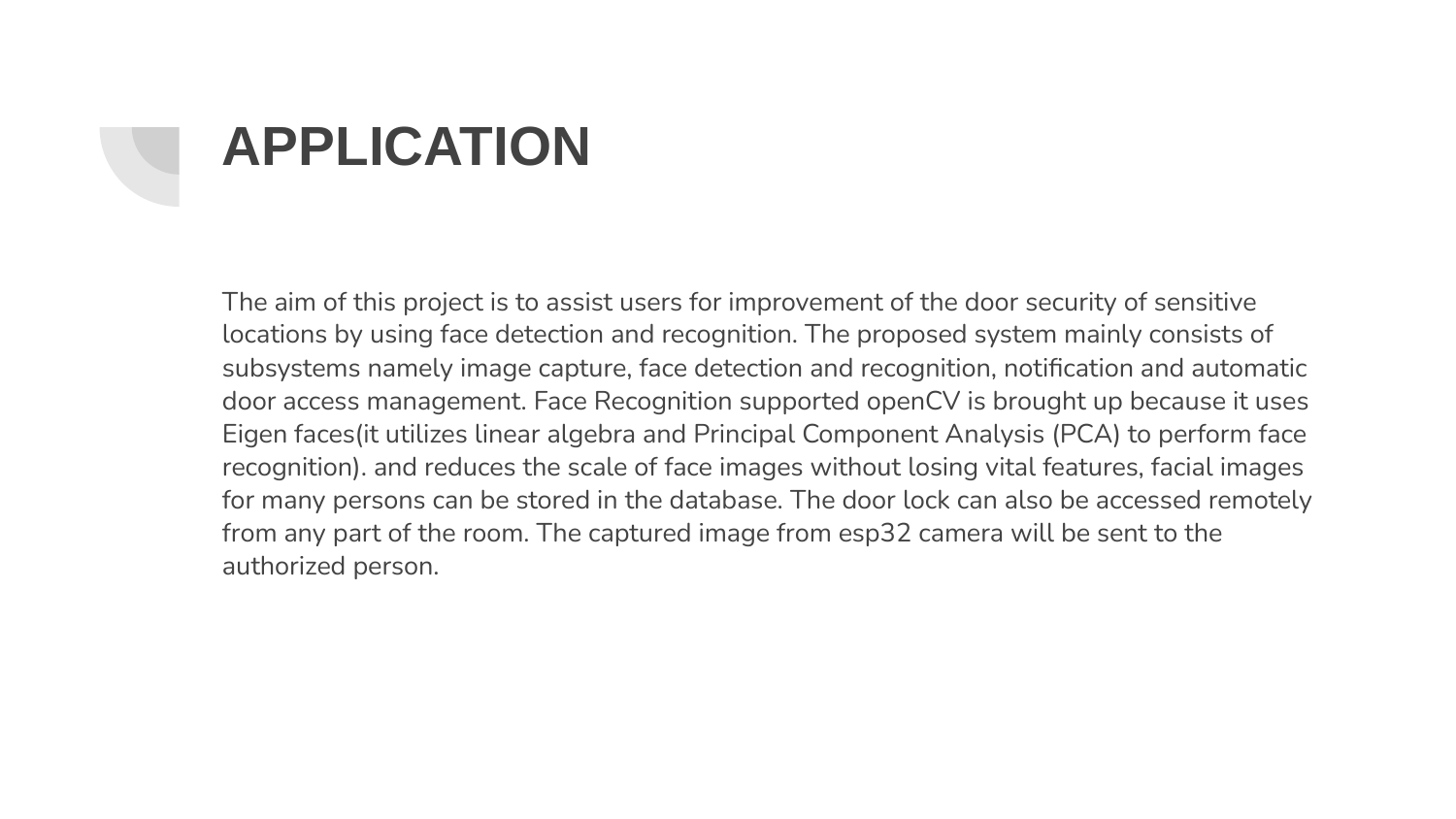

# APPLICATION
The aim of this project is to assist users for improvement of the door security of sensitive locations by using face detection and recognition. The proposed system mainly consists of subsystems namely image capture, face detection and recognition, notification and automatic door access management. Face Recognition supported openCV is brought up because it uses Eigen faces(it utilizes linear algebra and Principal Component Analysis (PCA) to perform face recognition). and reduces the scale of face images without losing vital features, facial images for many persons can be stored in the database. The door lock can also be accessed remotely from any part of the room. The captured image from esp32 camera will be sent to the authorized person.